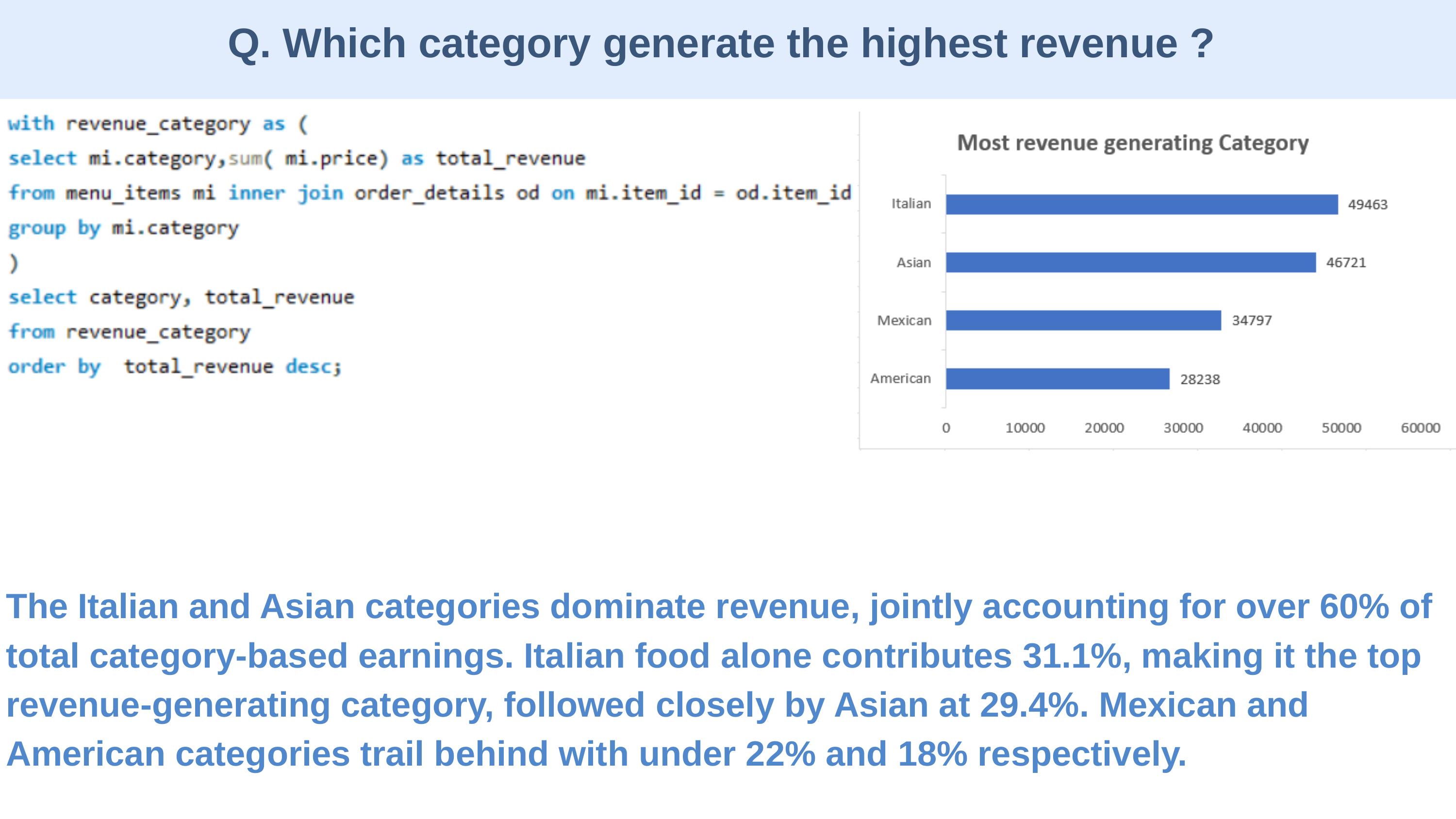

Q. Which category generate the highest revenue ?

The Italian and Asian categories dominate revenue, jointly accounting for over 60% of total category-based earnings. Italian food alone contributes 31.1%, making it the top revenue-generating category, followed closely by Asian at 29.4%. Mexican and American categories trail behind with under 22% and 18% respectively.